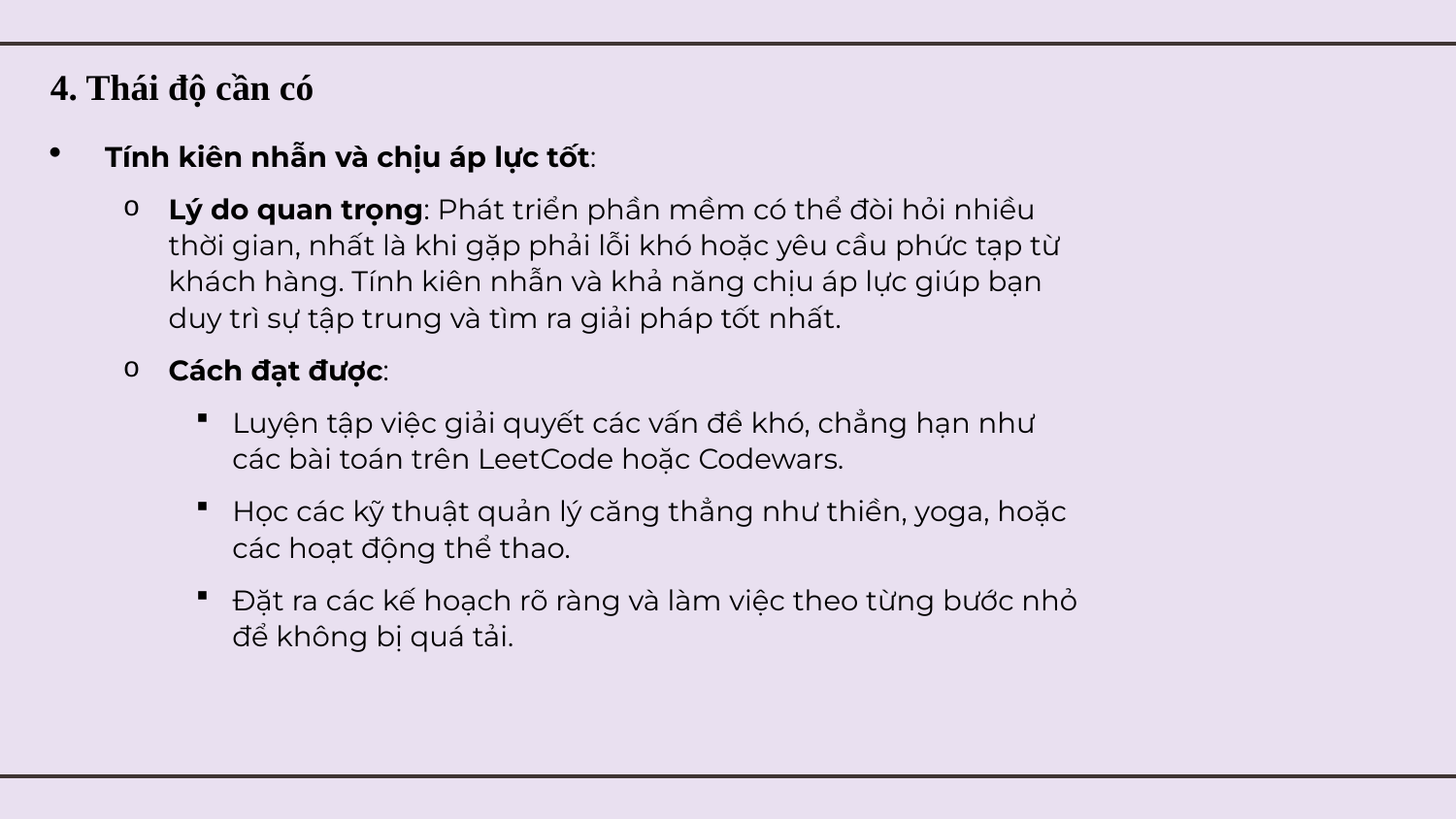

4. Thái độ cần có
Tính kiên nhẫn và chịu áp lực tốt:
Lý do quan trọng: Phát triển phần mềm có thể đòi hỏi nhiều thời gian, nhất là khi gặp phải lỗi khó hoặc yêu cầu phức tạp từ khách hàng. Tính kiên nhẫn và khả năng chịu áp lực giúp bạn duy trì sự tập trung và tìm ra giải pháp tốt nhất.
Cách đạt được:
Luyện tập việc giải quyết các vấn đề khó, chẳng hạn như các bài toán trên LeetCode hoặc Codewars.
Học các kỹ thuật quản lý căng thẳng như thiền, yoga, hoặc các hoạt động thể thao.
Đặt ra các kế hoạch rõ ràng và làm việc theo từng bước nhỏ để không bị quá tải.